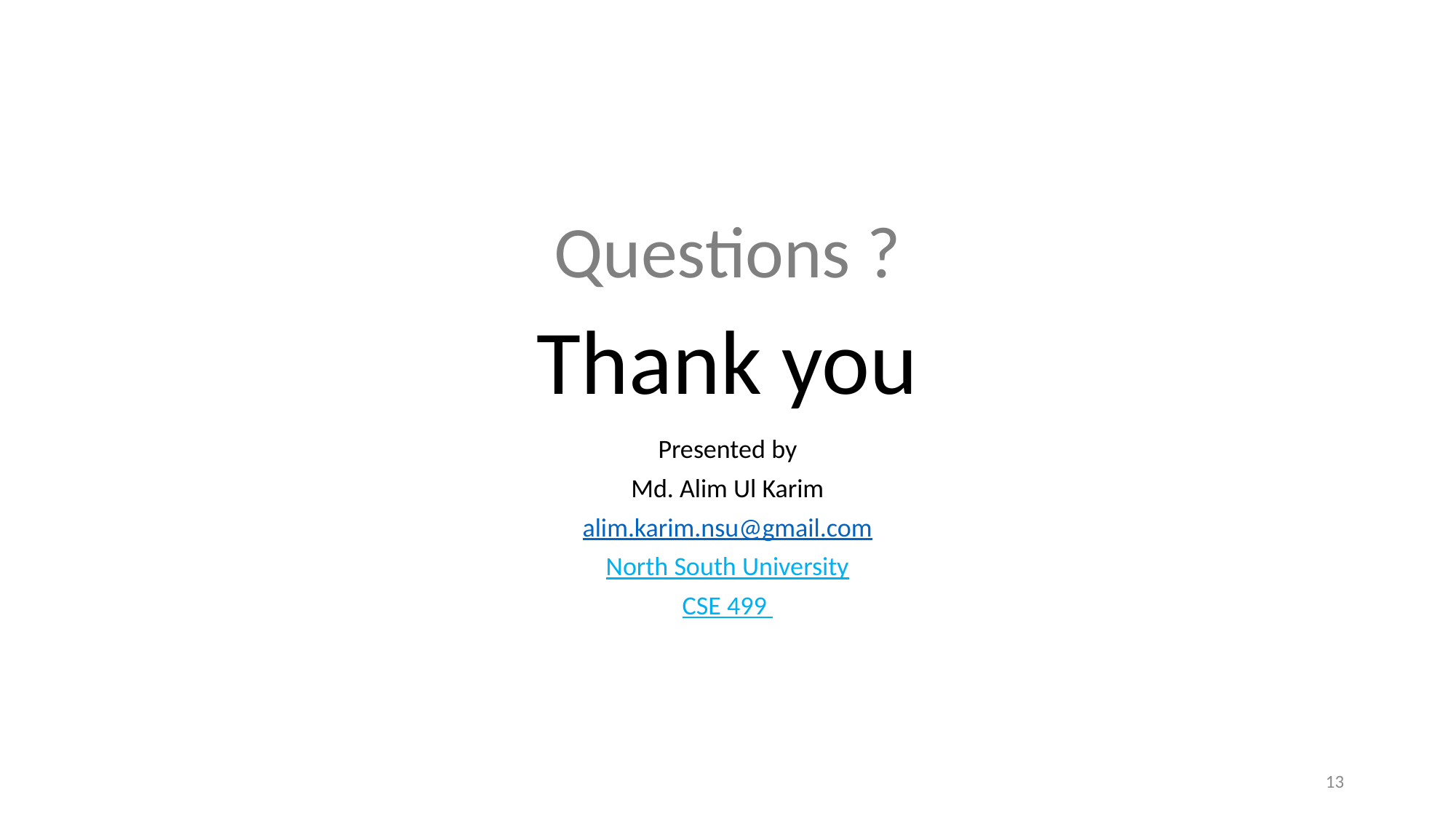

# Thank you
Questions ?
Presented by
Md. Alim Ul Karim
alim.karim.nsu@gmail.com
North South University
CSE 499

13